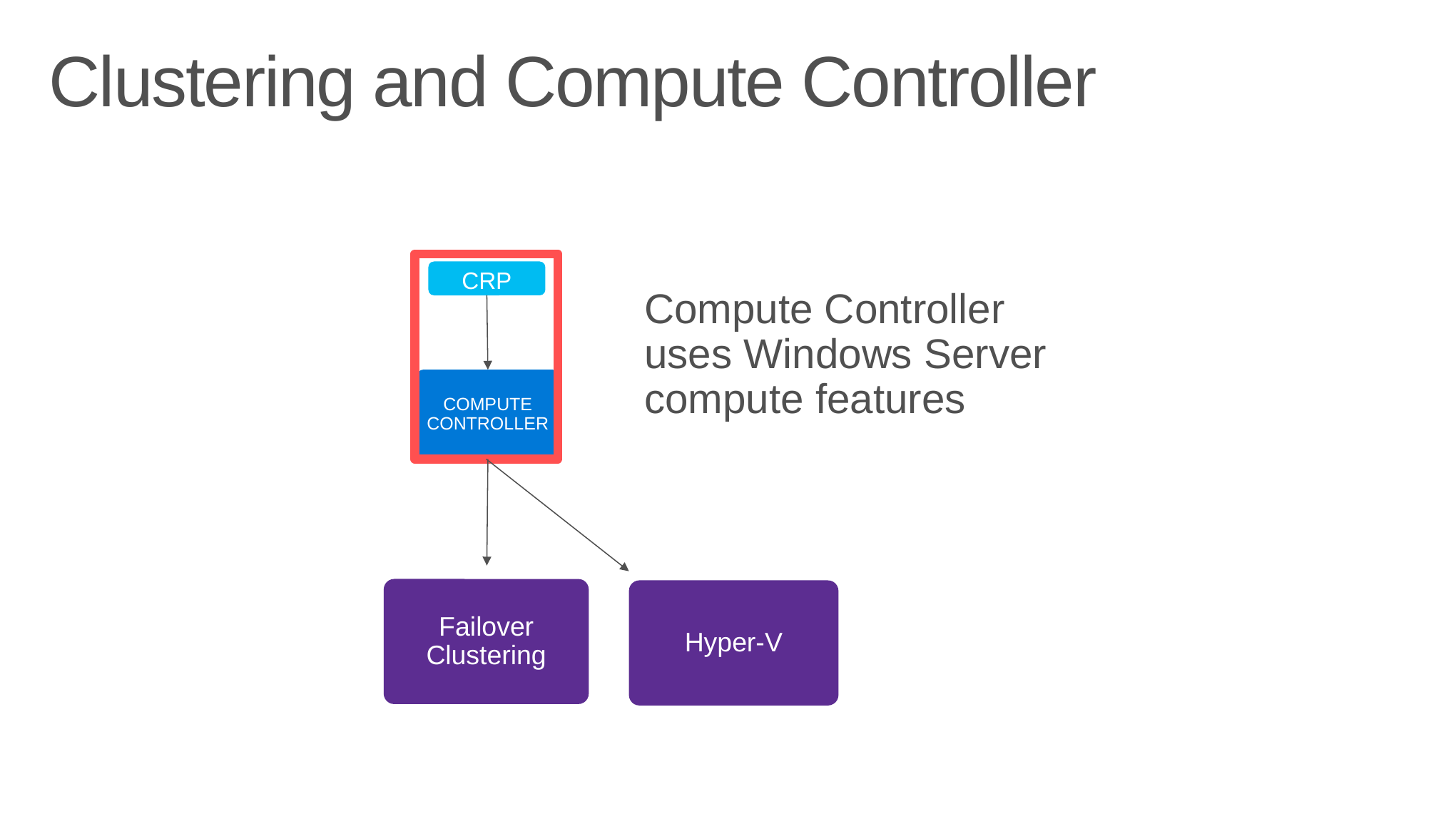

# Clustering and Compute Controller

CRP
Compute Controller uses Windows Server compute features
COMPUTE CONTROLLER
Failover Clustering
Hyper-V